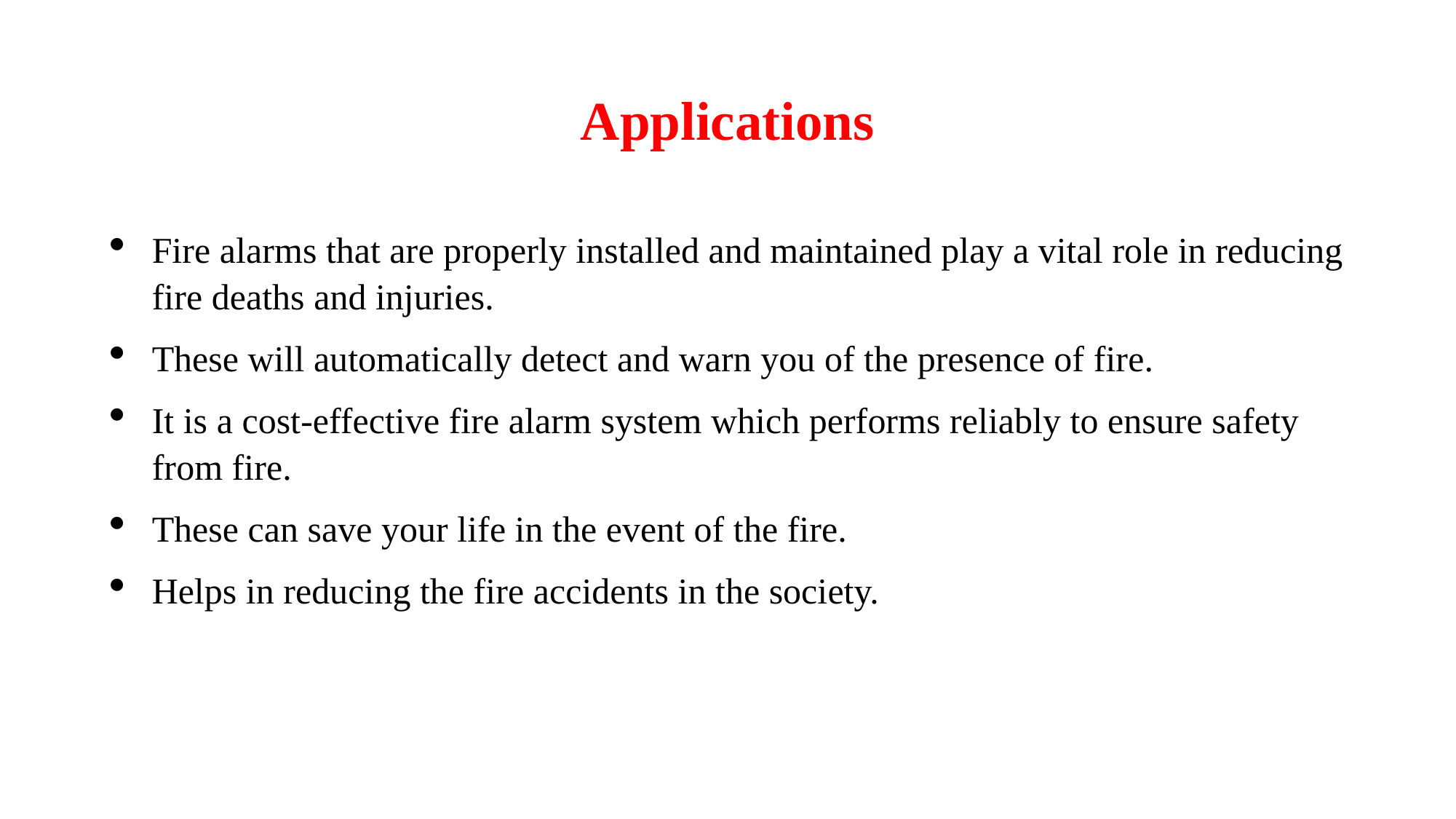

# Applications
Fire alarms that are properly installed and maintained play a vital role in reducing fire deaths and injuries.
These will automatically detect and warn you of the presence of fire.
It is a cost-effective fire alarm system which performs reliably to ensure safety from fire.
These can save your life in the event of the fire.
Helps in reducing the fire accidents in the society.